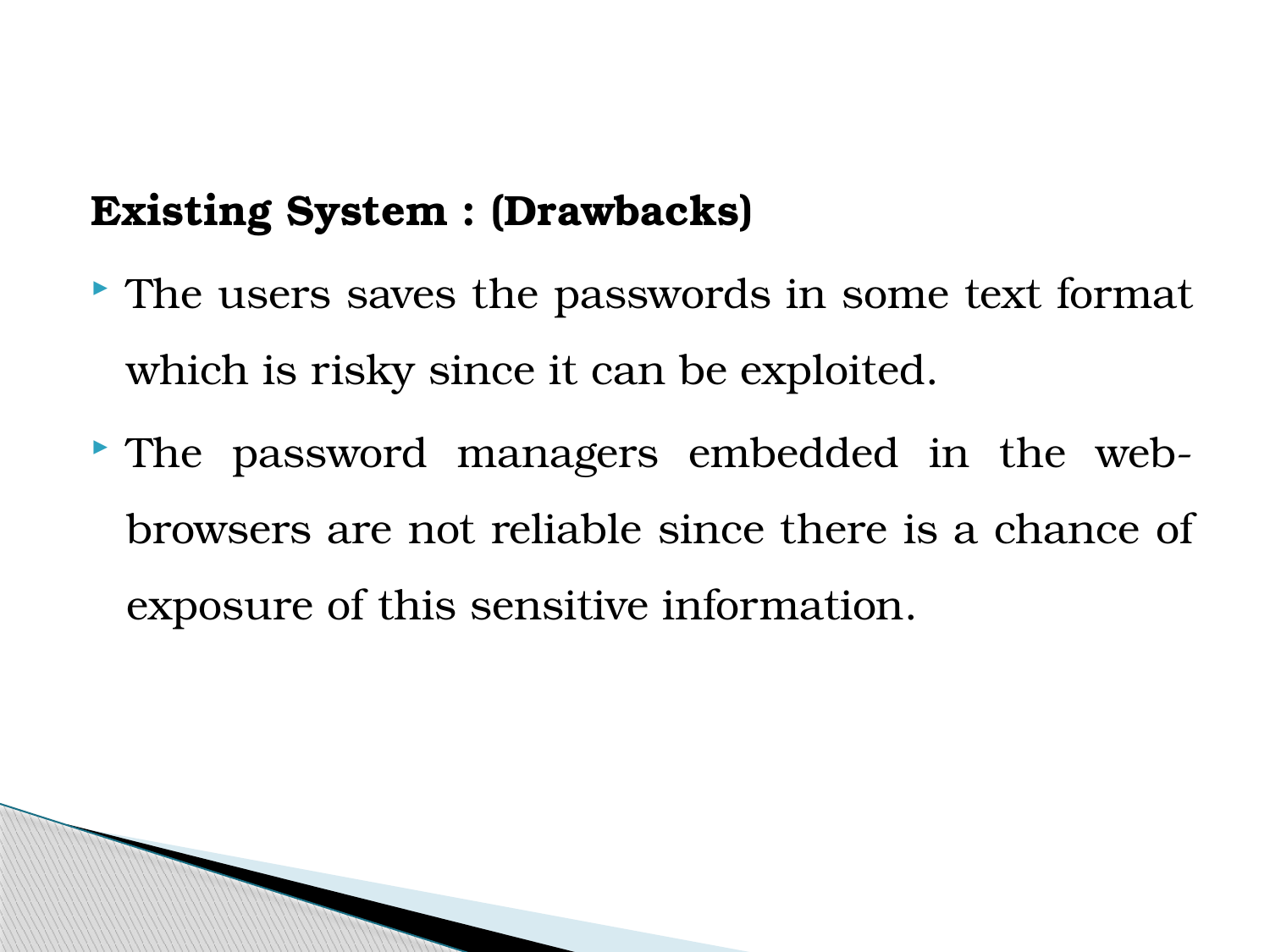

Existing System : (Drawbacks)
The users saves the passwords in some text format which is risky since it can be exploited.
The password managers embedded in the web-browsers are not reliable since there is a chance of exposure of this sensitive information.